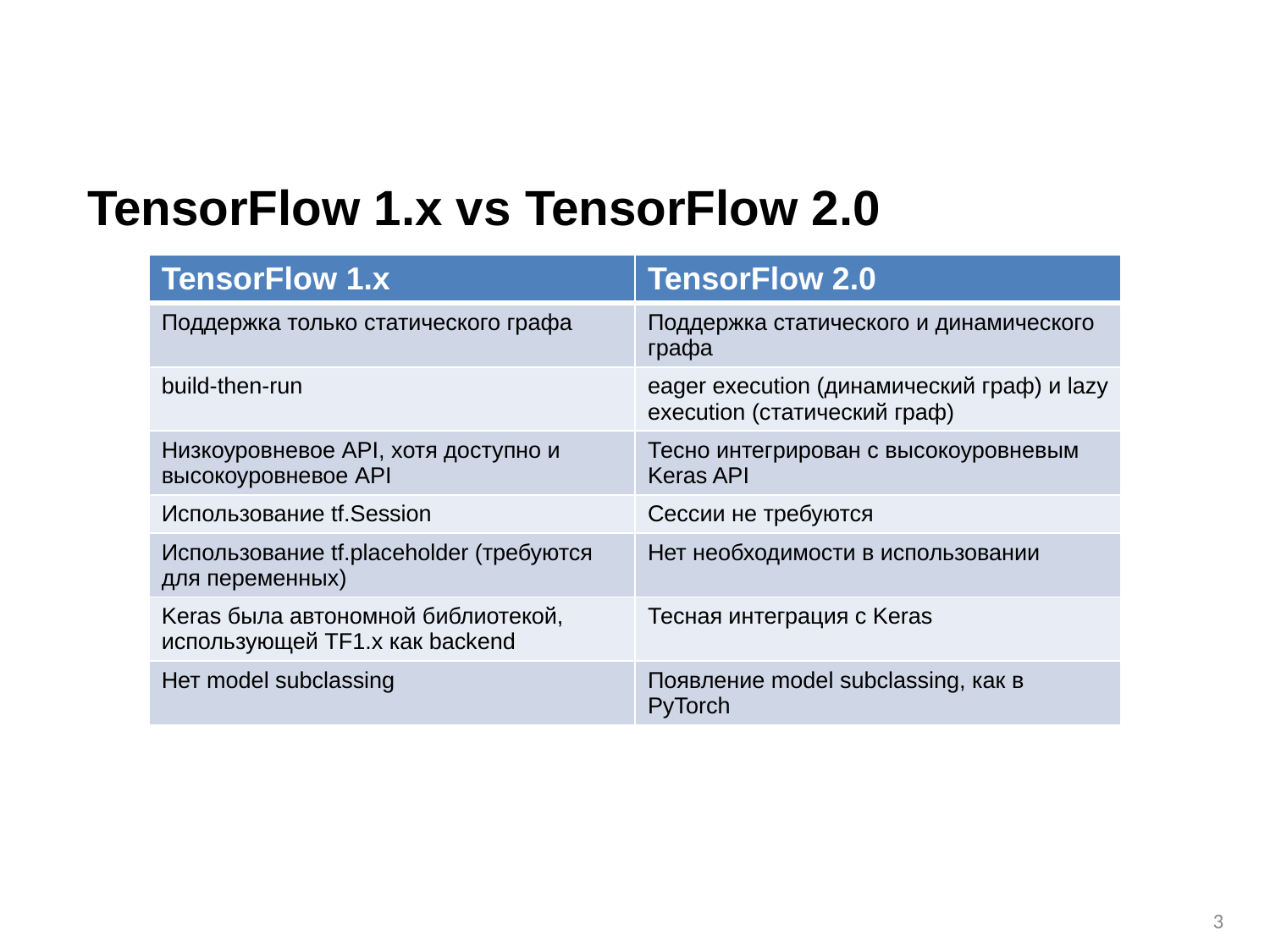

TensorFlow 1.x vs TensorFlow 2.0
| TensorFlow 1.x | TensorFlow 2.0 |
| --- | --- |
| Поддержка только статического графа | Поддержка статического и динамического графа |
| build-then-run | eager execution (динамический граф) и lazy execution (статический граф) |
| Низкоуровневое API, хотя доступно и высокоуровневое API | Тесно интегрирован с высокоуровневым Keras API |
| Использование tf.Session | Сессии не требуются |
| Использование tf.placeholder (требуются для переменных) | Нет необходимости в использовании |
| Keras была автономной библиотекой, использующей TF1.x как backend | Тесная интеграция с Keras |
| Нет model subclassing | Появление model subclassing, как в PyTorch |
3